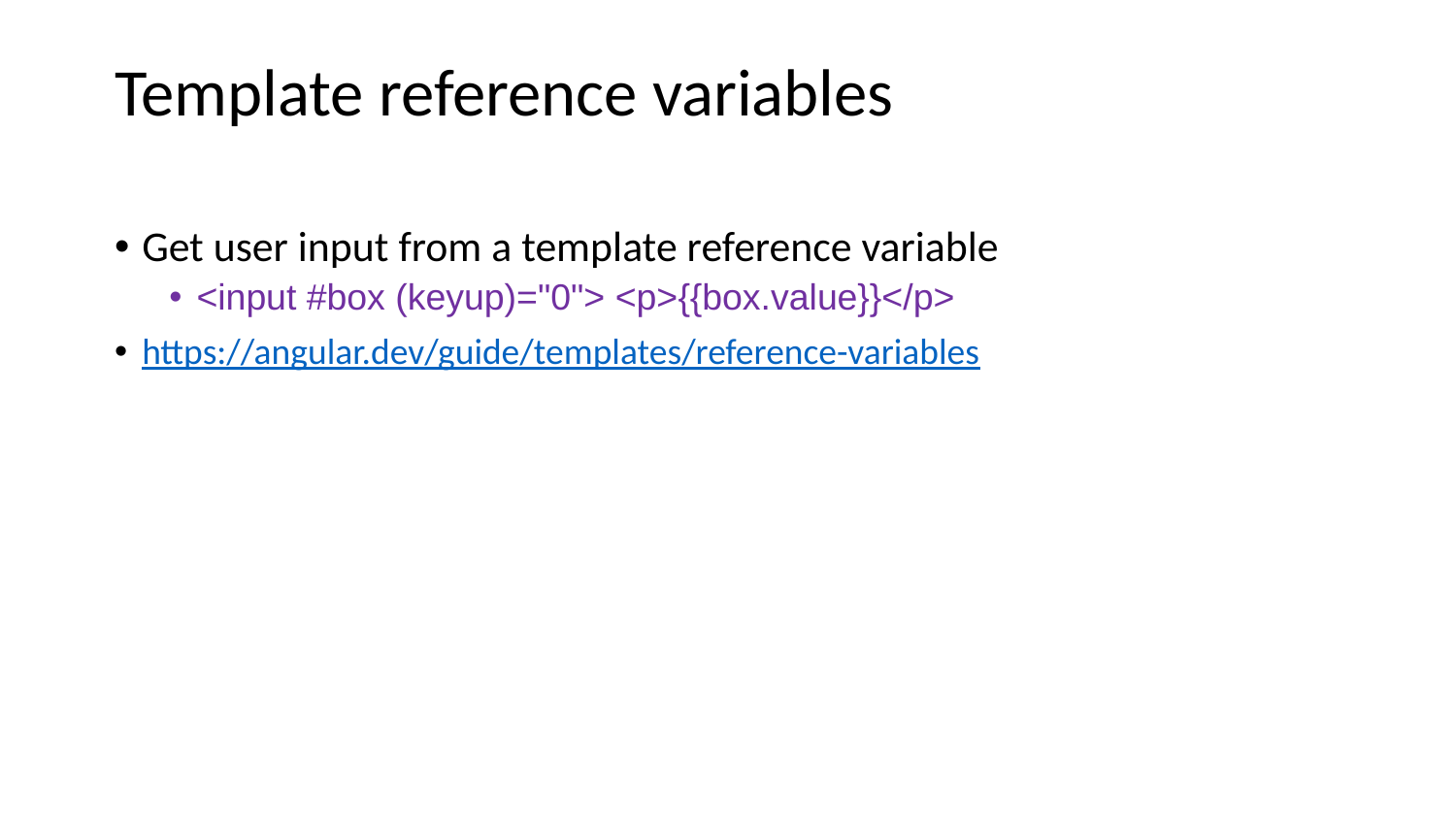

# Template reference variables
Get user input from a template reference variable
<input #box (keyup)="0"> <p>{{box.value}}</p>
https://angular.dev/guide/templates/reference-variables